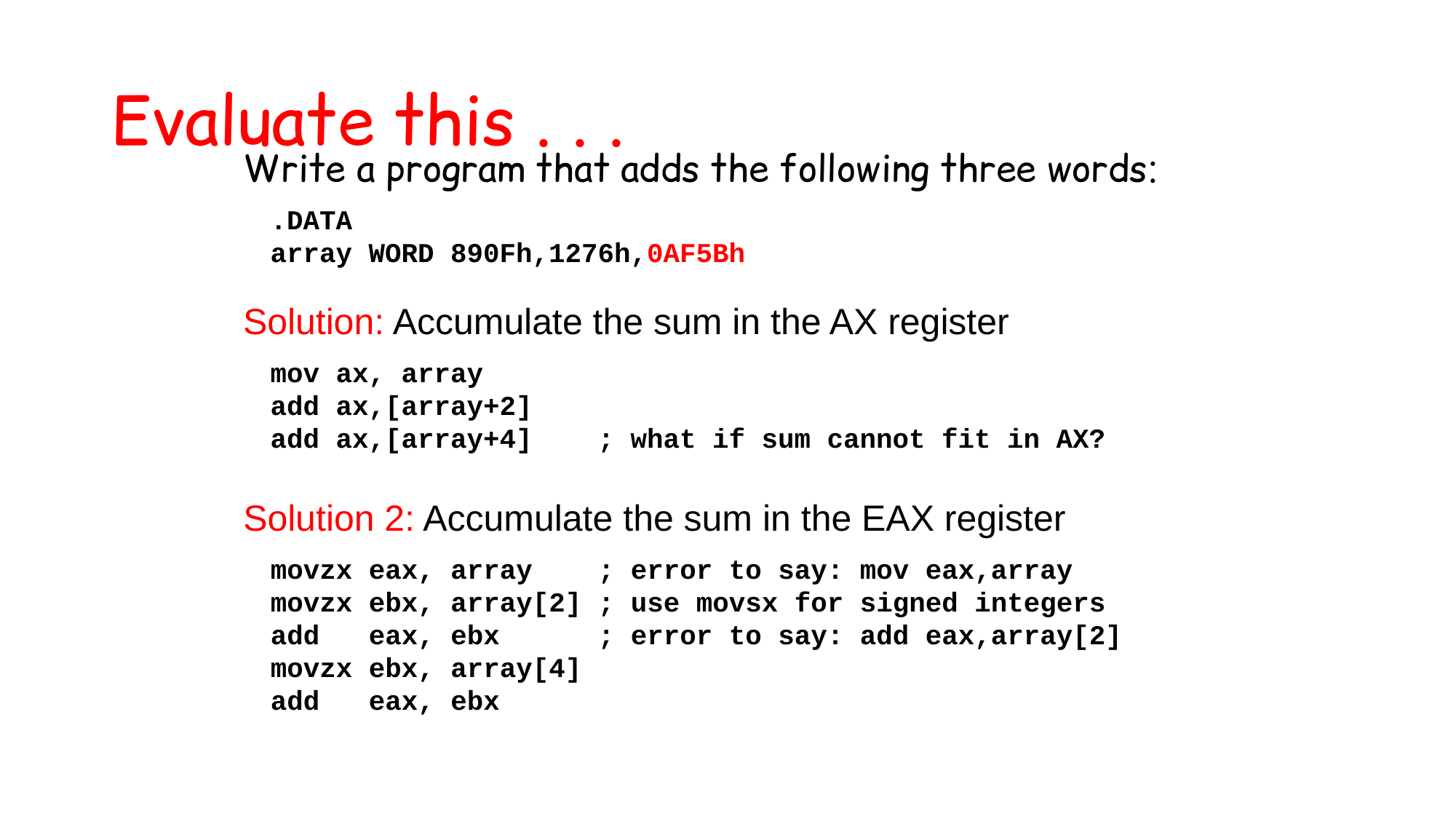

# Evaluate this . . .
Write a program that adds the following three words:
	.DATA
	array WORD 890Fh,1276h,0AF5Bh
Solution: Accumulate the sum in the AX register
	mov ax, array
	add ax,[array+2]
	add ax,[array+4]	; what if sum cannot fit in AX?
Solution 2: Accumulate the sum in the EAX register
	movzx eax, array	; error to say: mov eax,array
	movzx ebx, array[2]	; use movsx for signed integers
	add   eax, ebx	; error to say: add eax,array[2]
	movzx ebx, array[4]
	add   eax, ebx